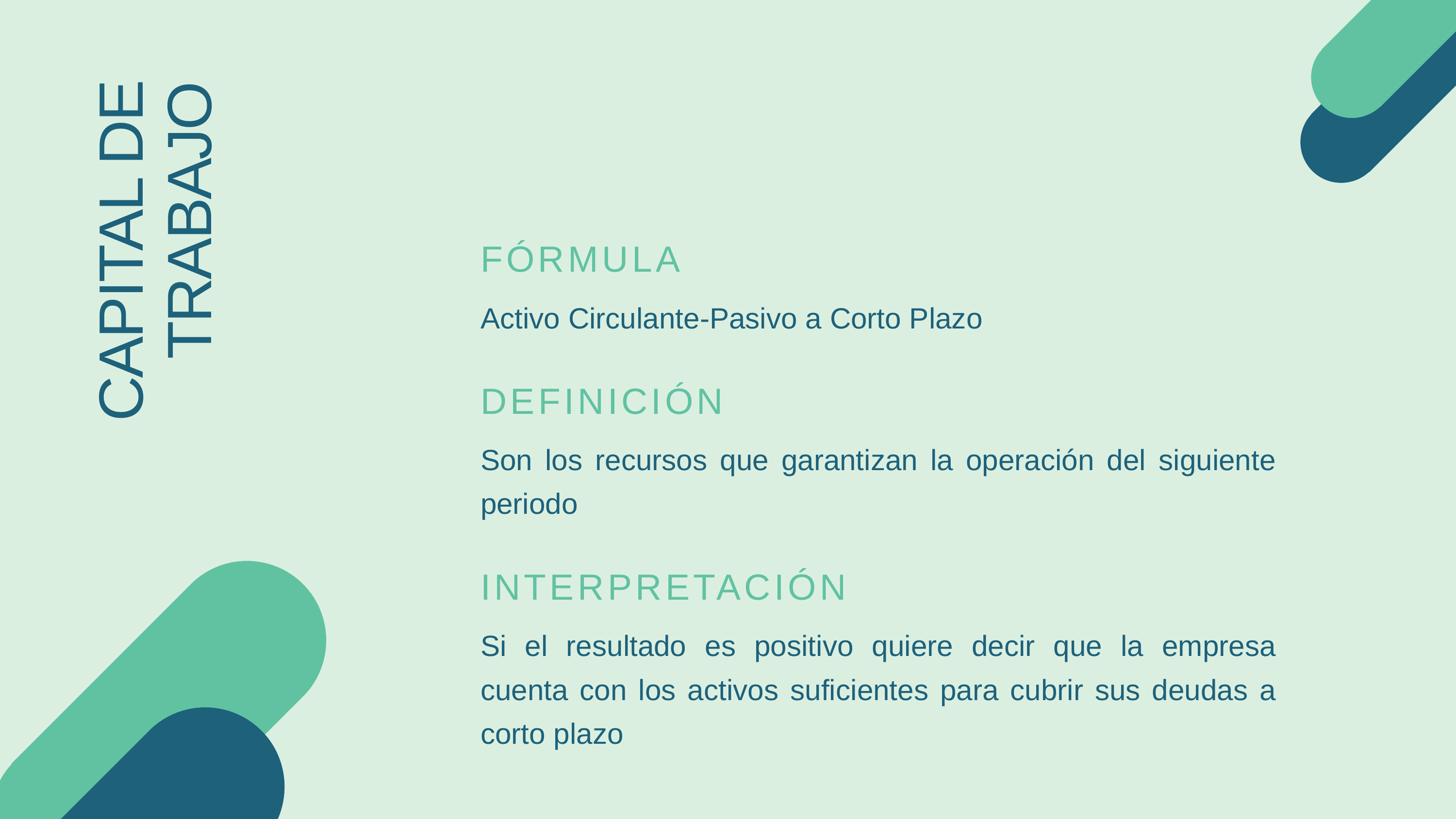

CAPITAL DE TRABAJO
FÓRMULA
Activo Circulante-Pasivo a Corto Plazo
DEFINICIÓN
Son los recursos que garantizan la operación del siguiente periodo
INTERPRETACIÓN
Si el resultado es positivo quiere decir que la empresa cuenta con los activos suficientes para cubrir sus deudas a corto plazo